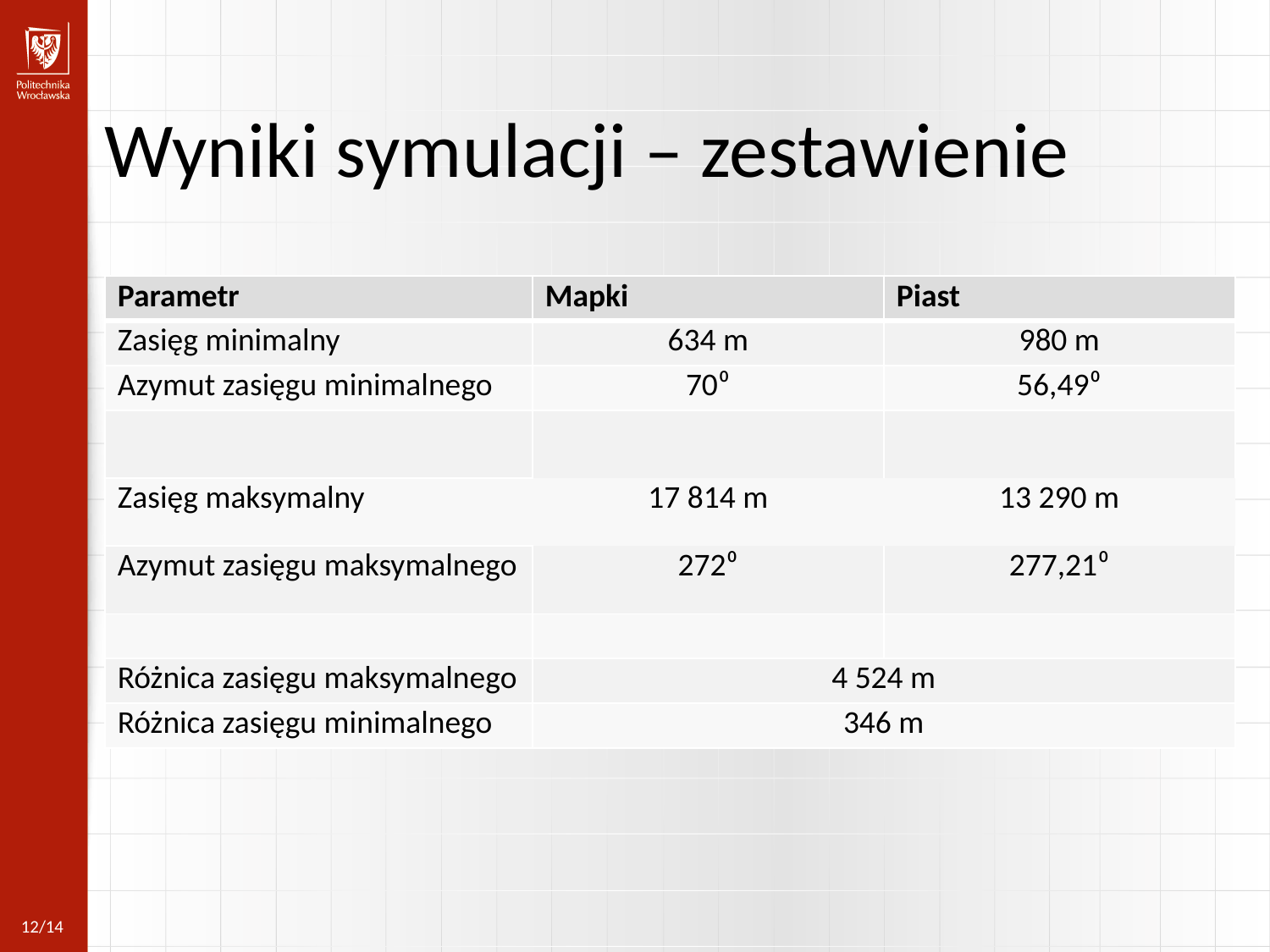

Wyniki symulacji – zestawienie
| Parametr | Mapki | Piast |
| --- | --- | --- |
| Zasięg minimalny | 634 m | 980 m |
| Azymut zasięgu minimalnego | 70⁰ | 56,49⁰ |
|  |  |  |
| Zasięg maksymalny | 17 814 m | 13 290 m |
| Azymut zasięgu maksymalnego | 272⁰ | 277,21⁰ |
|  |  |  |
| Różnica zasięgu maksymalnego | 4 524 m |  |
| Różnica zasięgu minimalnego | 346 m |  |